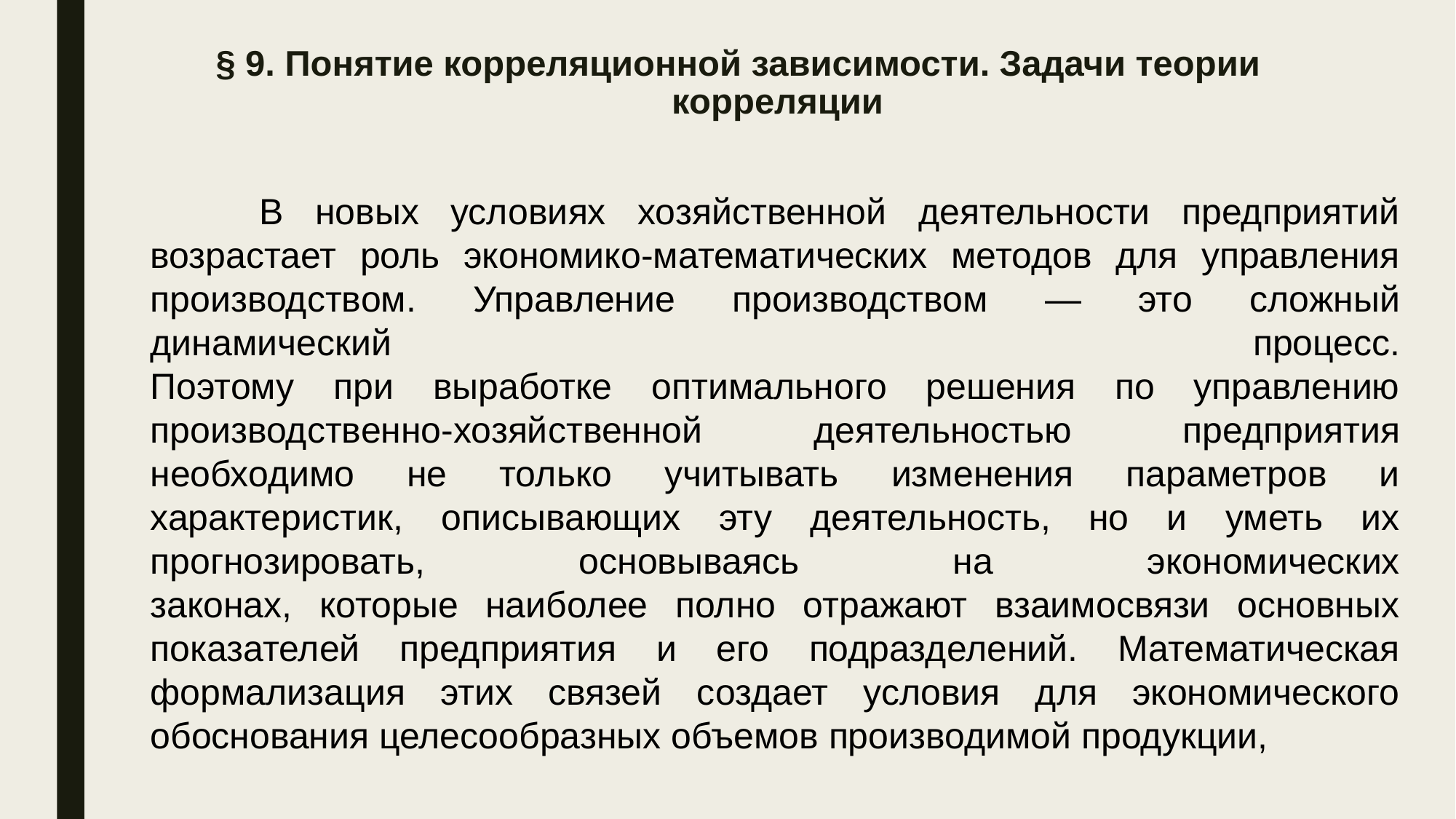

# § 9. Понятие корреляционной зависимости. Задачи теории корреляции
	В новых условиях хозяйственной деятельности предприятий возрастает роль экономико-математических методов для управления производством. Управление производством — это сложный динамический процесс.
Поэтому при выработке оптимального решения по управлению производственно-хозяйственной деятельностью предприятия необходимо не только учитывать изменения параметров и характеристик, описывающих эту деятельность, но и уметь их прогнозировать, основываясь на экономических
законах, которые наиболее полно отражают взаимосвязи основных показателей предприятия и его подразделений. Математическая формализация этих связей создает условия для экономического обоснования целесообразных объемов производимой продукции,